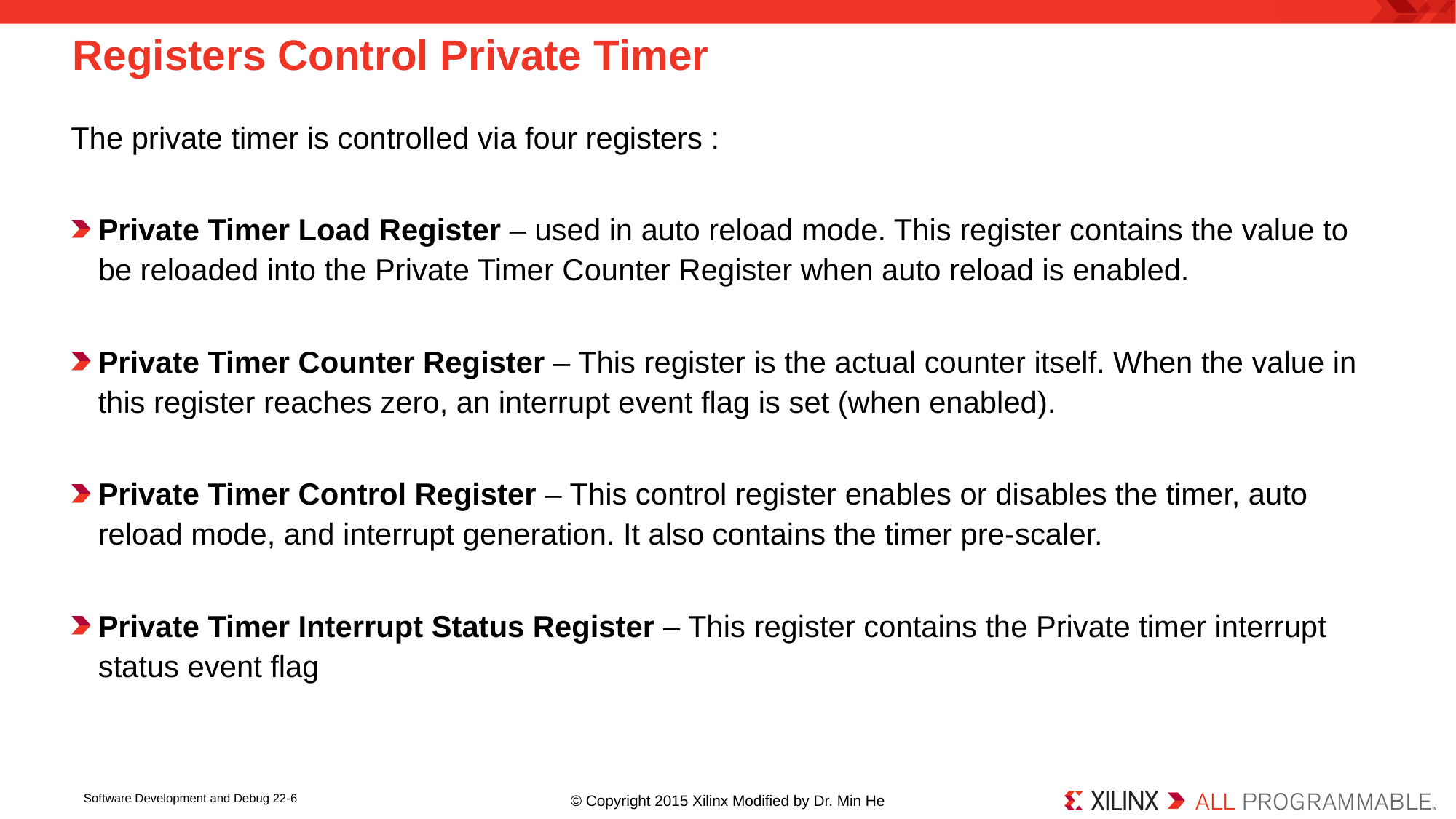

# Registers Control Private Timer
The private timer is controlled via four registers :

Private Timer Load Register – used in auto reload mode. This register contains the value to be reloaded into the Private Timer Counter Register when auto reload is enabled.

Private Timer Counter Register – This register is the actual counter itself. When the value in this register reaches zero, an interrupt event flag is set (when enabled).

Private Timer Control Register – This control register enables or disables the timer, auto reload mode, and interrupt generation. It also contains the timer pre-scaler.

Private Timer Interrupt Status Register – This register contains the Private timer interrupt status event flag

Software Development and Debug 22-6
© Copyright 2015 Xilinx Modified by Dr. Min He